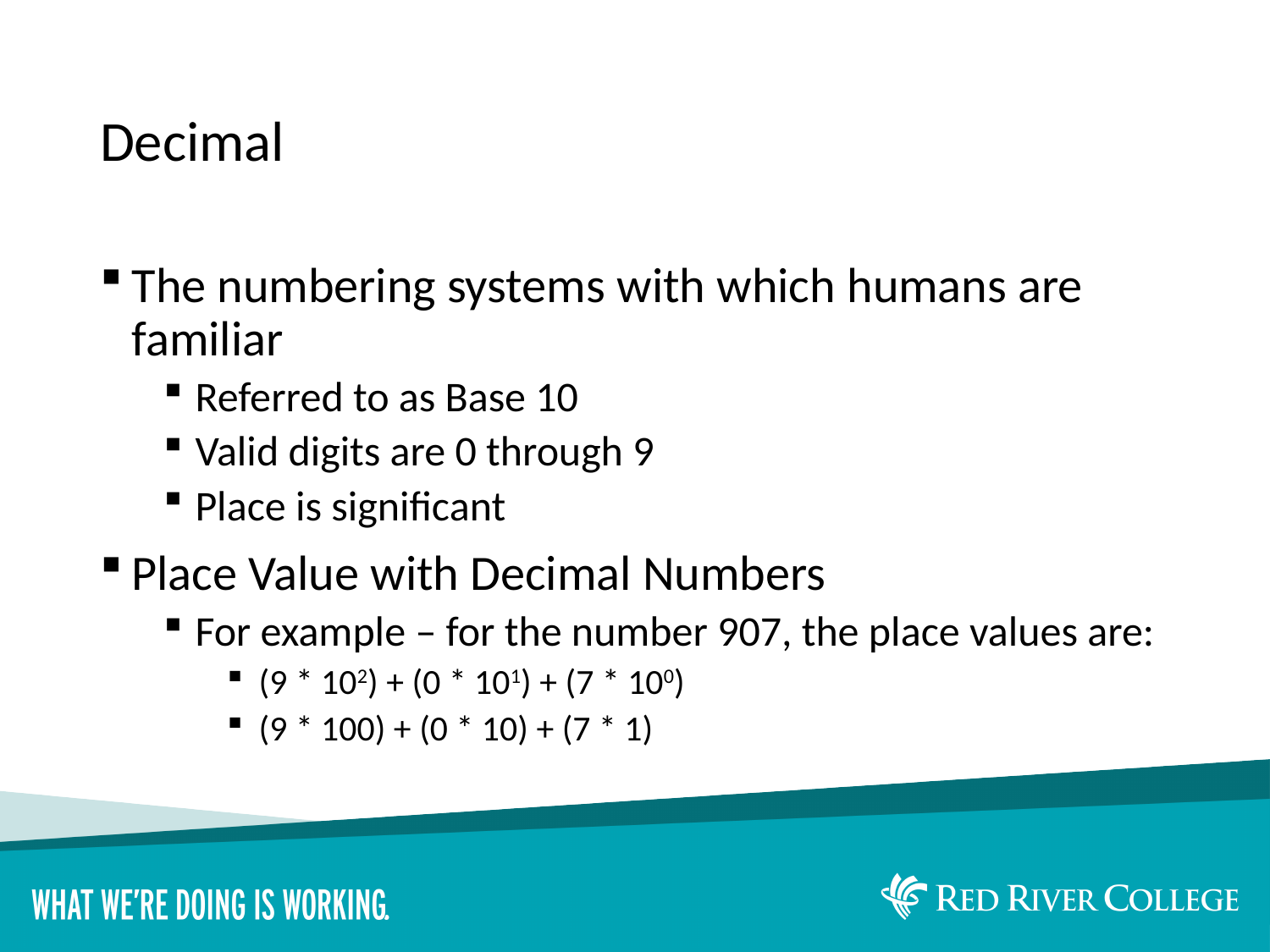

# Decimal
The numbering systems with which humans are familiar
Referred to as Base 10
Valid digits are 0 through 9
Place is significant
Place Value with Decimal Numbers
For example – for the number 907, the place values are:
(9 * 102) + (0 * 101) + (7 * 100)
(9 * 100) + (0 * 10) + (7 * 1)